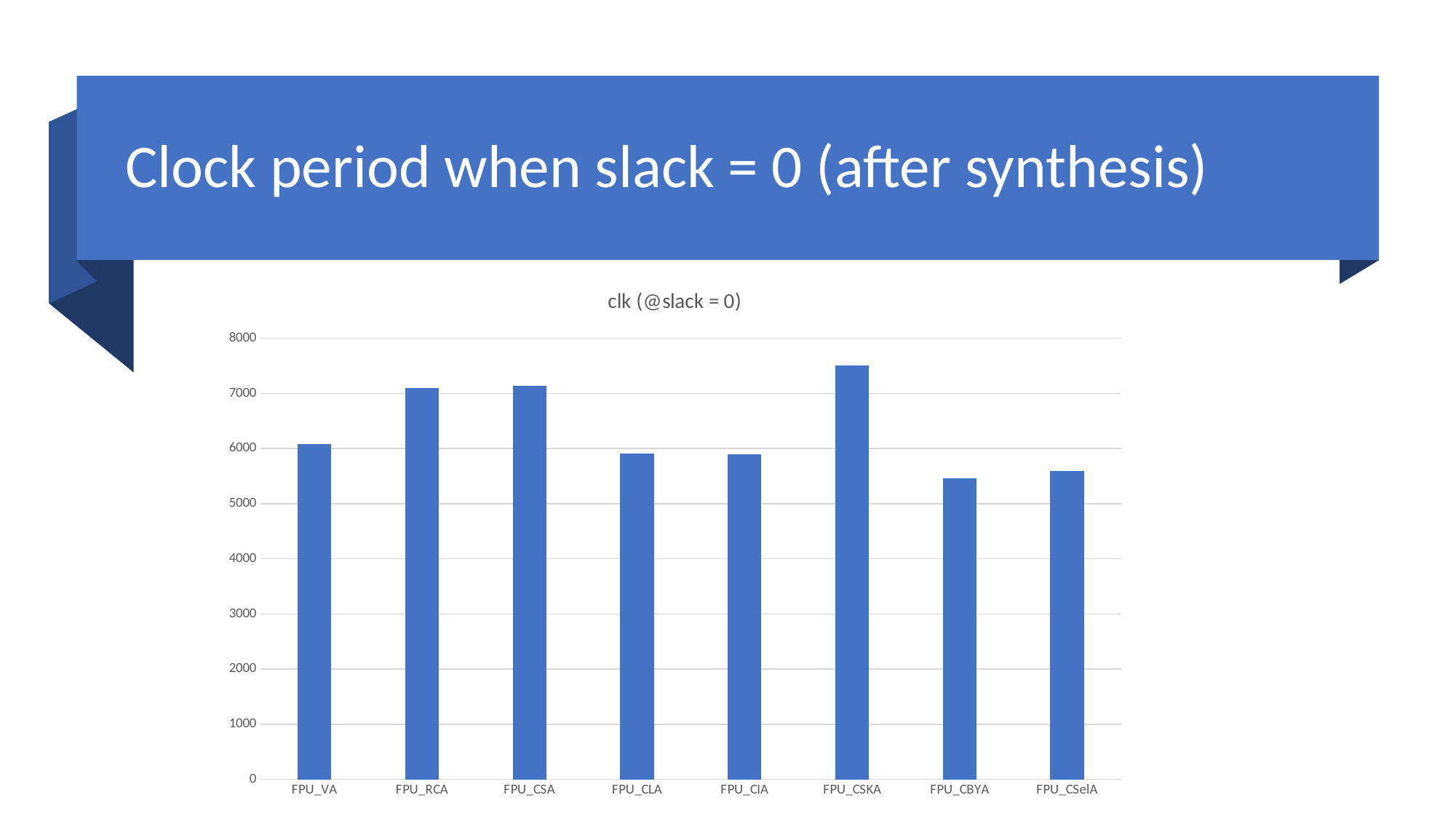

# Clock period when slack = 0 (after synthesis)

### Chart: clk (@slack = 0)

| Category | clk |
|---|---|
| FPU_VA | 6083.9 |
| FPU_RCA | 7093.5 |
| FPU_CSA | 7134.4 |
| FPU_CLA | 5912.2 |
| FPU_CIA | 5903.8 |
| FPU_CSKA | 7505.2 |
| FPU_CBYA | 5467.0 |
| FPU_CSelA | 5590.5 |